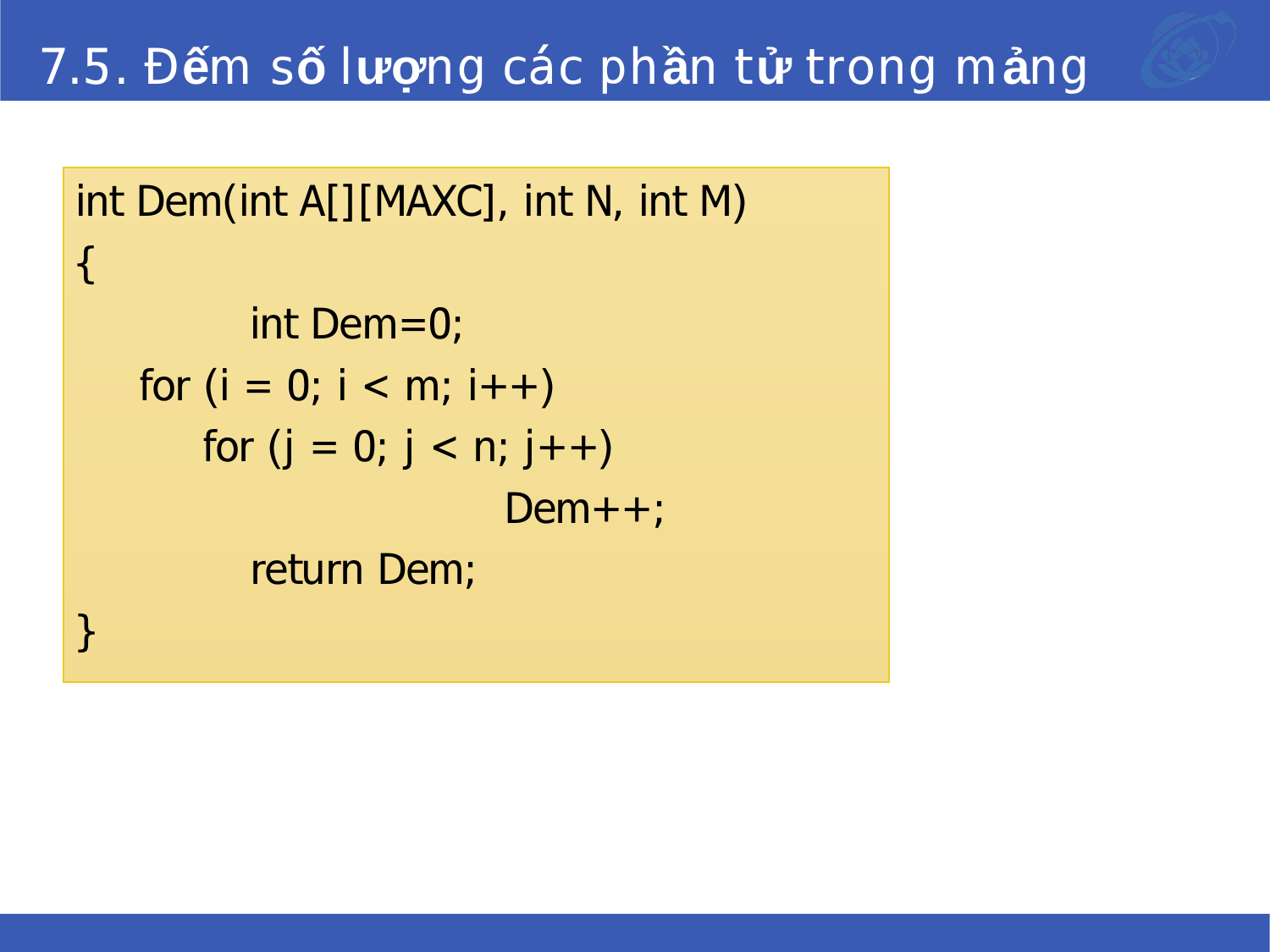

# 7.5. Đếm số lượng các phần tử trong mảng
int Dem(int A[][MAXC], int N, int M)
{
		int Dem=0;
for (i = 0; i < m; i++)
for (j = 0; j < n; j++)
				Dem++;
		return Dem;
}

21